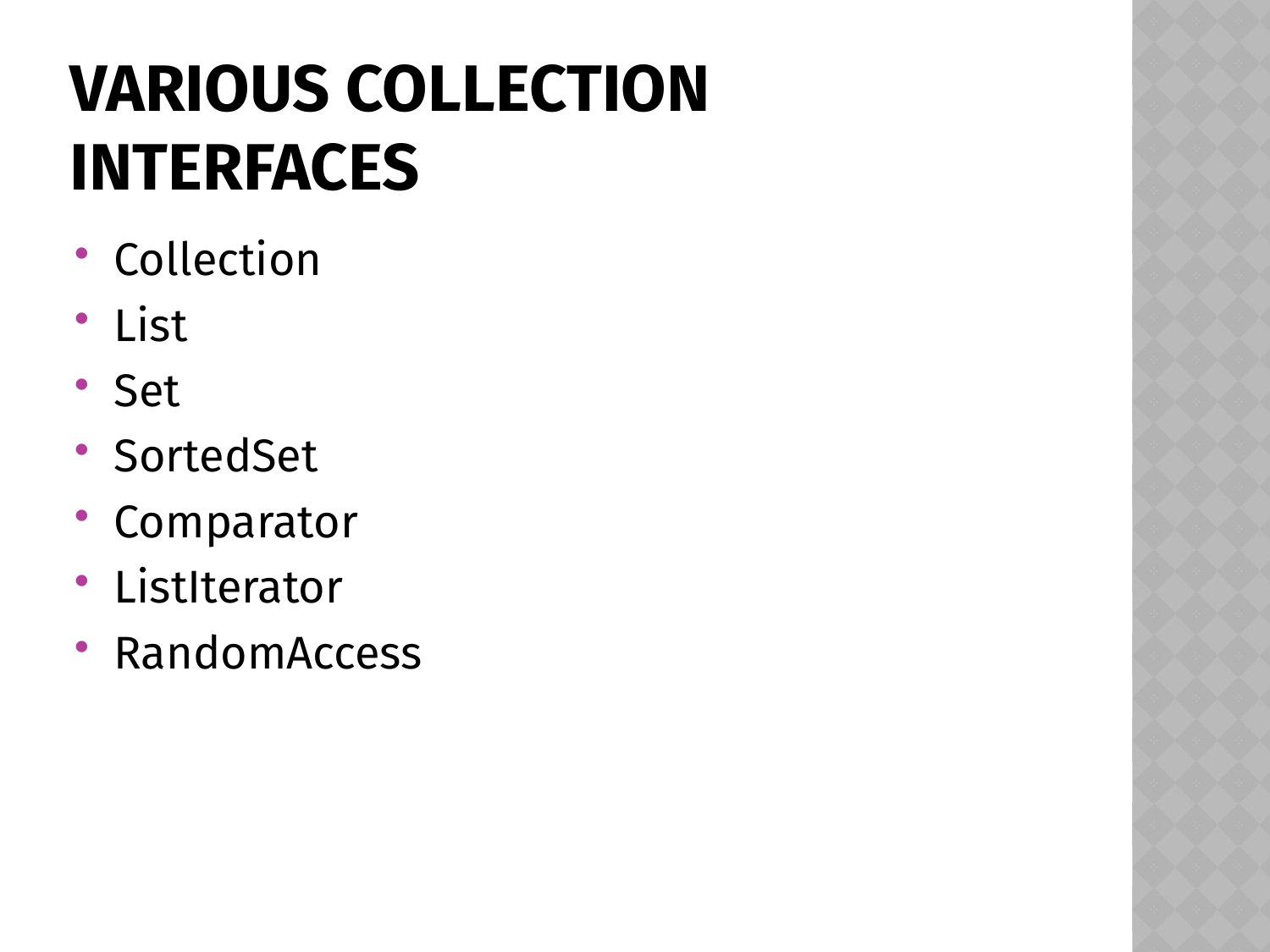

# Various Collection Interfaces
Collection
List
Set
SortedSet
Comparator
ListIterator
RandomAccess